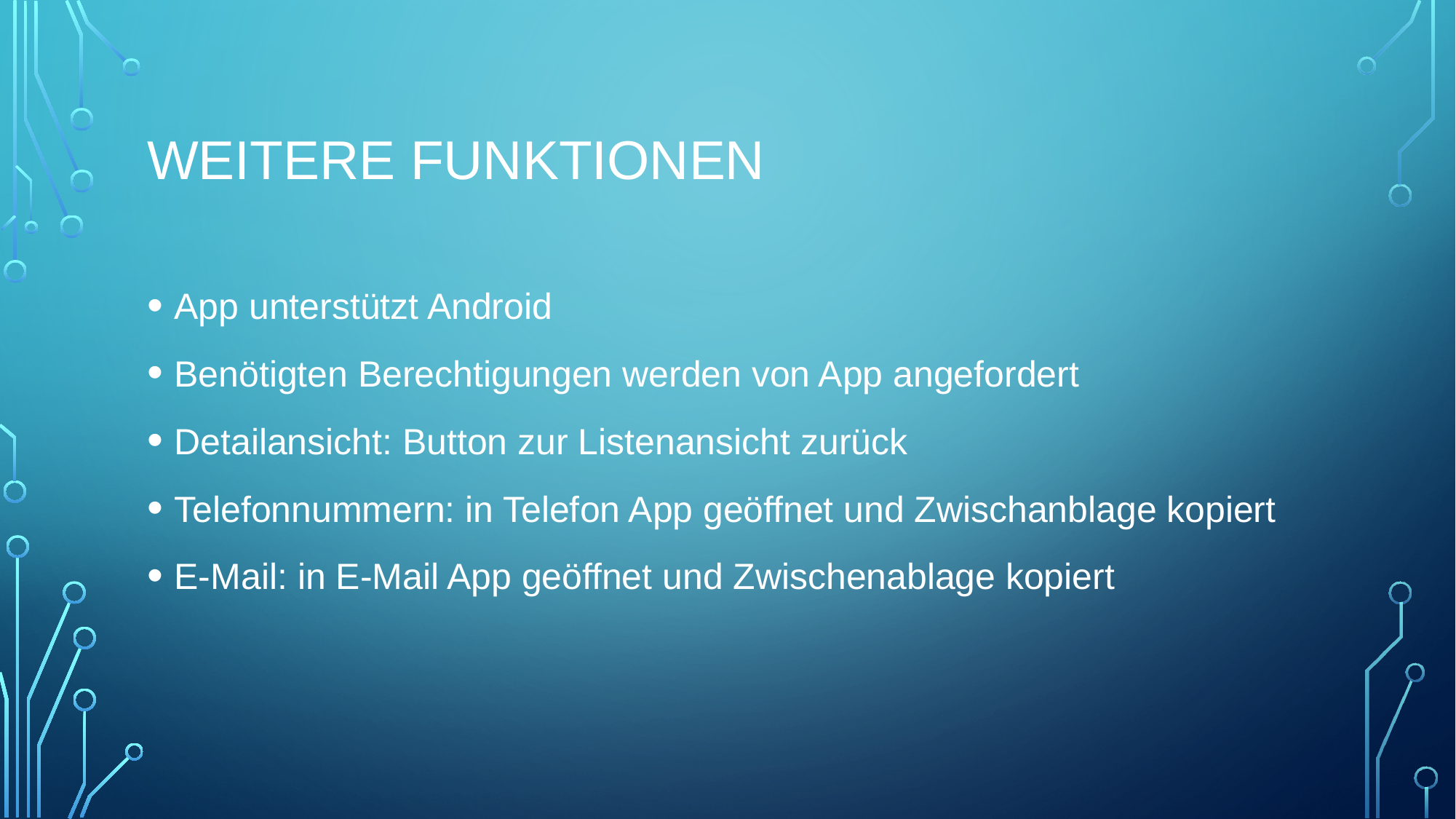

# Weitere Funktionen
App unterstützt Android
Benötigten Berechtigungen werden von App angefordert
Detailansicht: Button zur Listenansicht zurück
Telefonnummern: in Telefon App geöffnet und Zwischanblage kopiert
E-Mail: in E-Mail App geöffnet und Zwischenablage kopiert